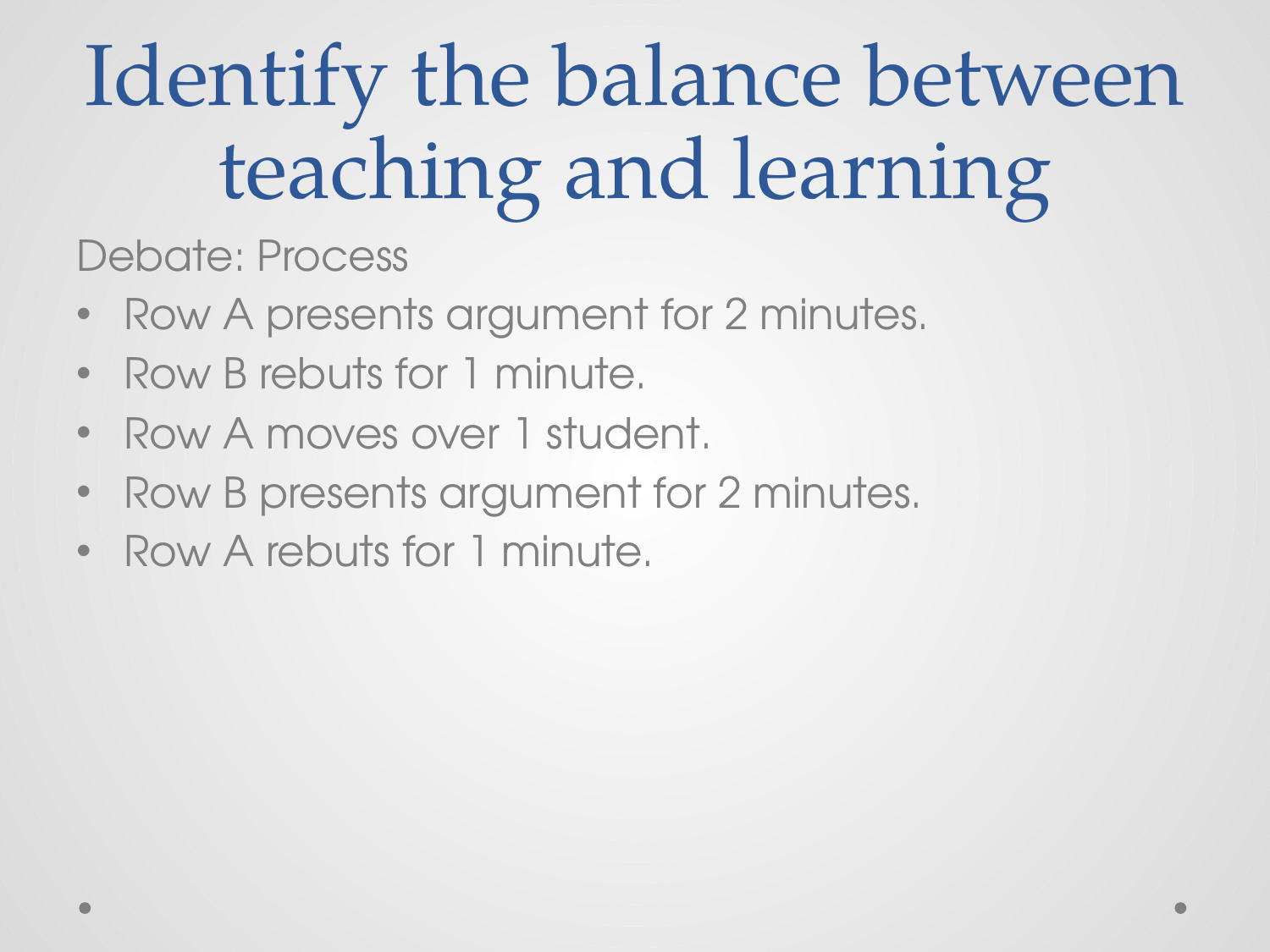

# Identify the balance between teaching and learning
Debate: Process
Row A presents argument for 2 minutes.
Row B rebuts for 1 minute.
Row A moves over 1 student.
Row B presents argument for 2 minutes.
Row A rebuts for 1 minute.